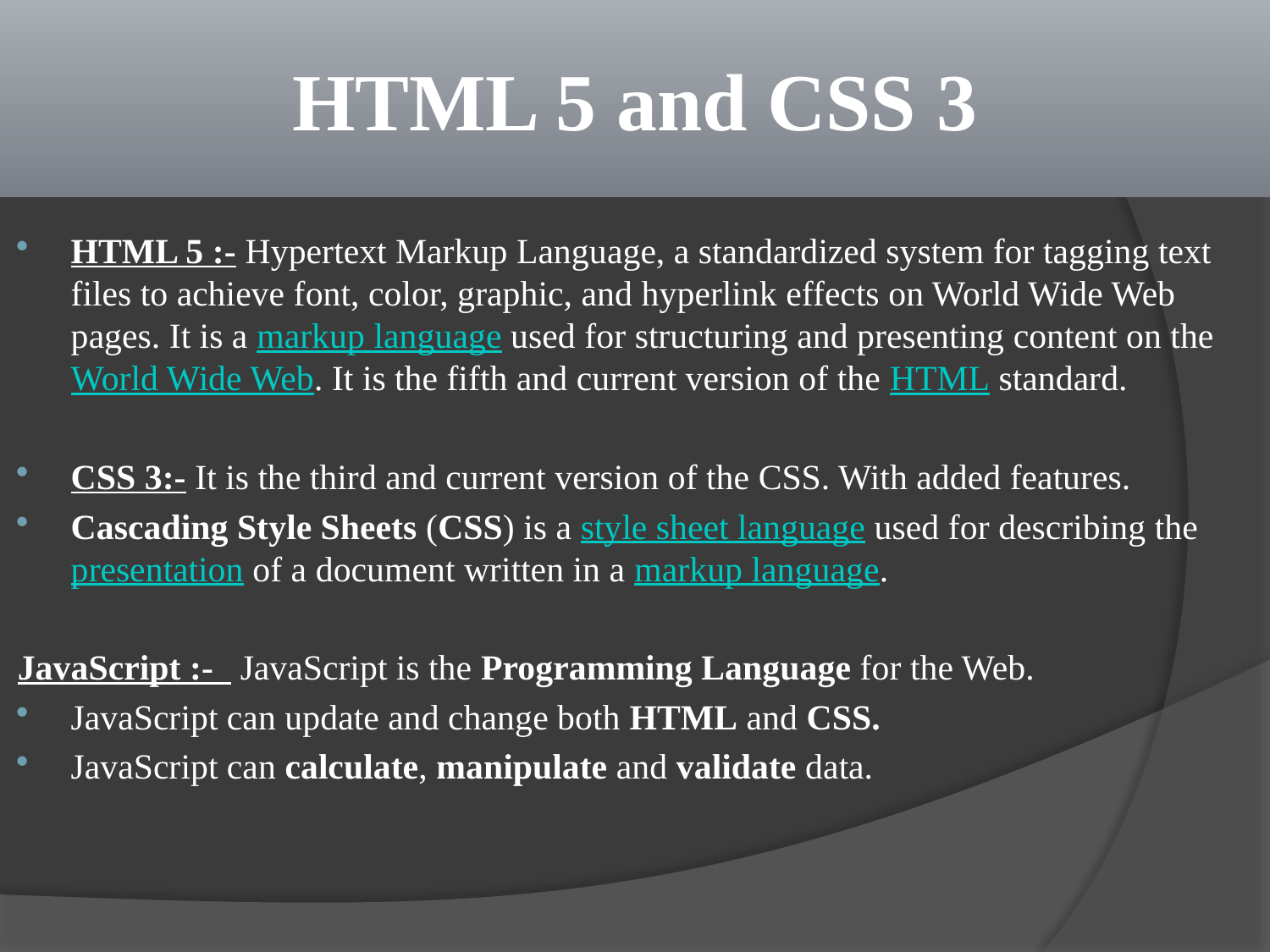

# HTML 5 and CSS 3
HTML 5 :- Hypertext Markup Language, a standardized system for tagging text files to achieve font, color, graphic, and hyperlink effects on World Wide Web pages. It is a markup language used for structuring and presenting content on the World Wide Web. It is the fifth and current version of the HTML standard.

CSS 3:- It is the third and current version of the CSS. With added features.
Cascading Style Sheets (CSS) is a style sheet language used for describing the presentation of a document written in a markup language.

JavaScript :-   JavaScript is the Programming Language for the Web.
JavaScript can update and change both HTML and CSS.
JavaScript can calculate, manipulate and validate data.